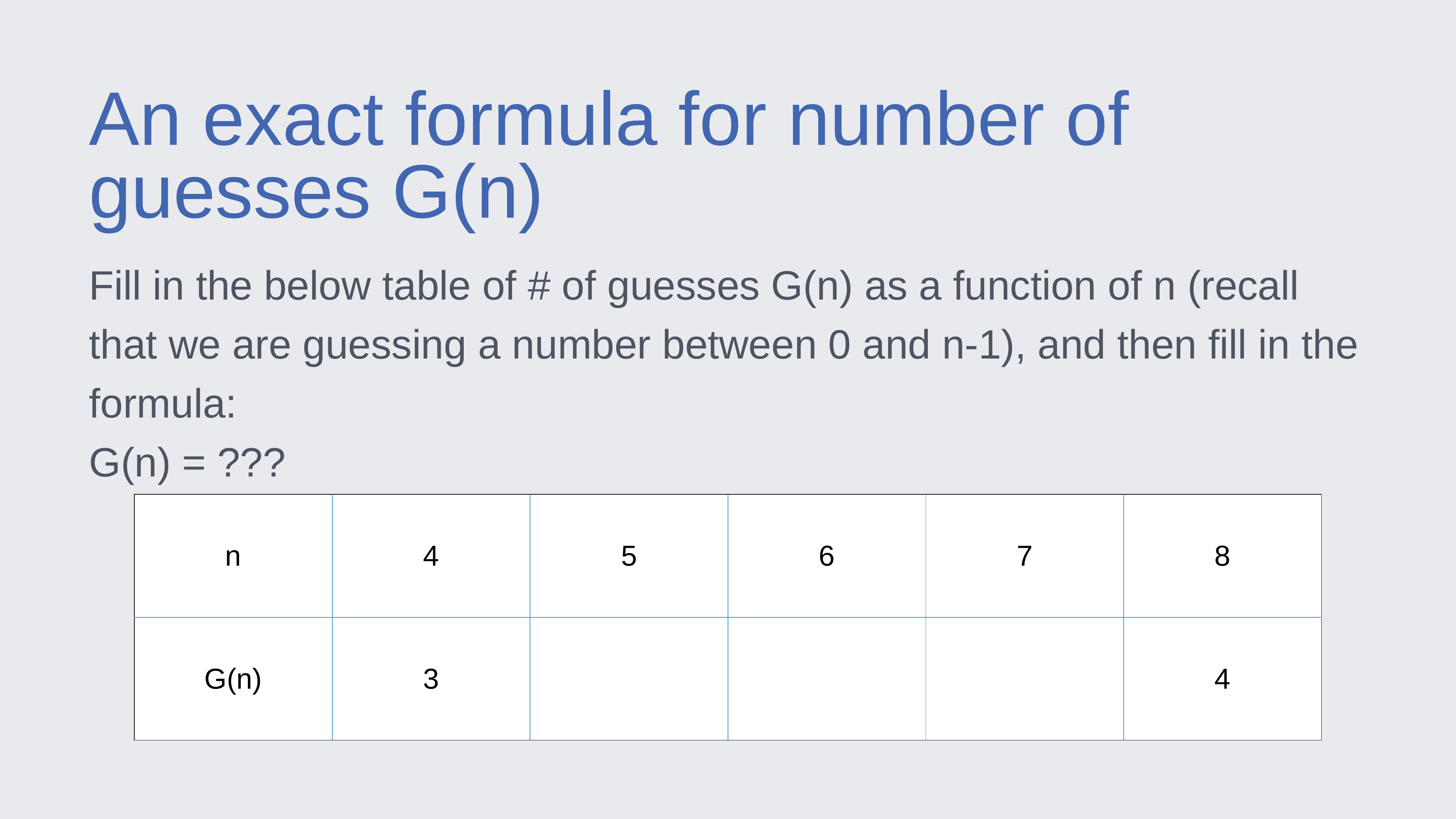

An exact formula for number of guesses G(n)
Fill in the below table of # of guesses G(n) as a function of n (recall that we are guessing a number between 0 and n-1), and then fill in the formula:
G(n) = ???
| n | 1 | 2 | 4 | 8 | 16 | 32 |
| --- | --- | --- | --- | --- | --- | --- |
| G(n) |  |  |  |  |  | 6 |
| n | 4 | 5 | 6 | 7 | 8 |
| --- | --- | --- | --- | --- | --- |
| G(n) | 3 |  |  |  | 4 |